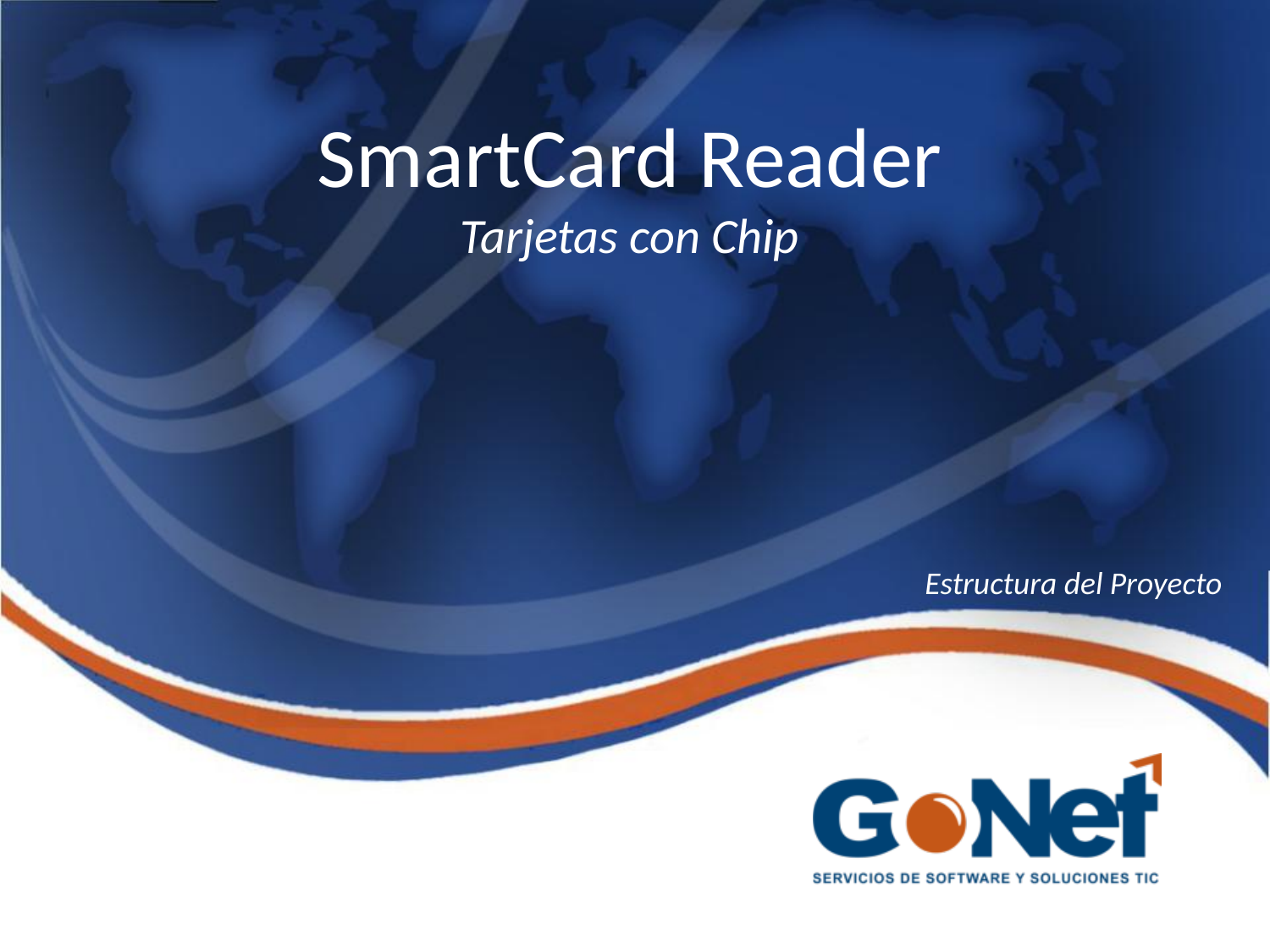

# SmartCard Reader Tarjetas con Chip
Estructura del Proyecto